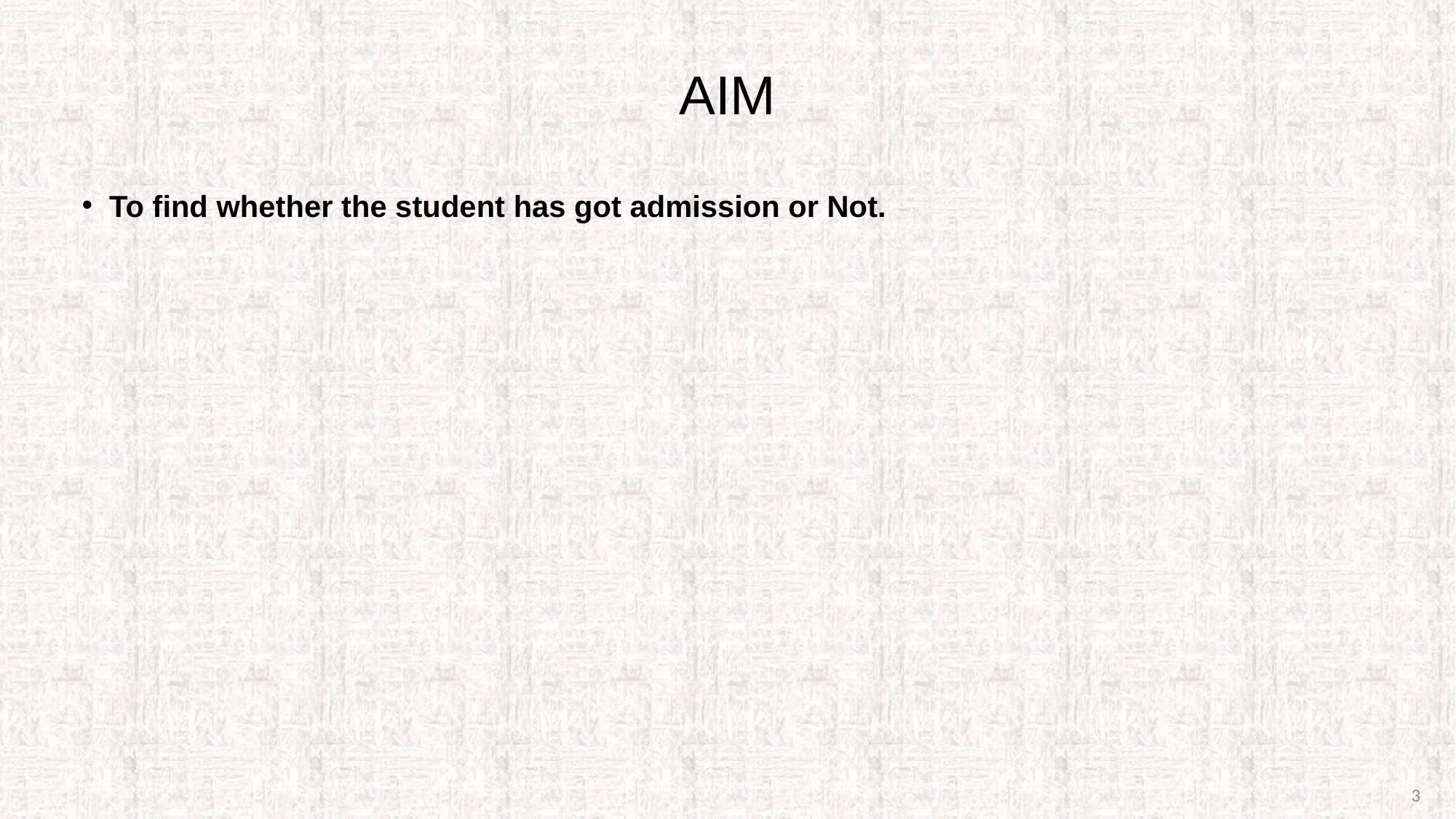

# AIM
To find whether the student has got admission or Not.

3